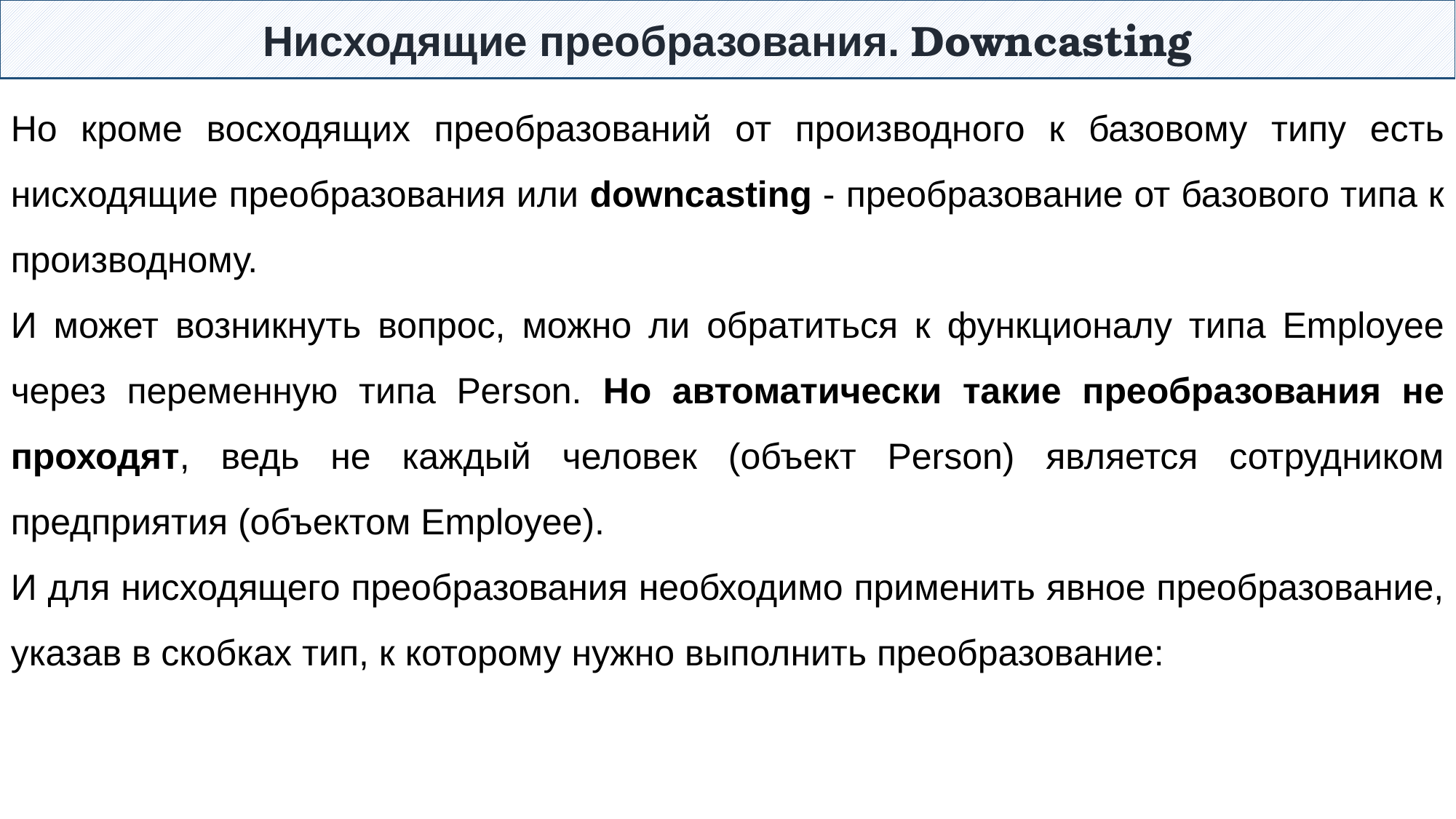

Нисходящие преобразования. Downcasting
Но кроме восходящих преобразований от производного к базовому типу есть нисходящие преобразования или downcasting - преобразование от базового типа к производному.
И может возникнуть вопрос, можно ли обратиться к функционалу типа Employee через переменную типа Person. Но автоматически такие преобразования не проходят, ведь не каждый человек (объект Person) является сотрудником предприятия (объектом Employee).
И для нисходящего преобразования необходимо применить явное преобразование, указав в скобках тип, к которому нужно выполнить преобразование: